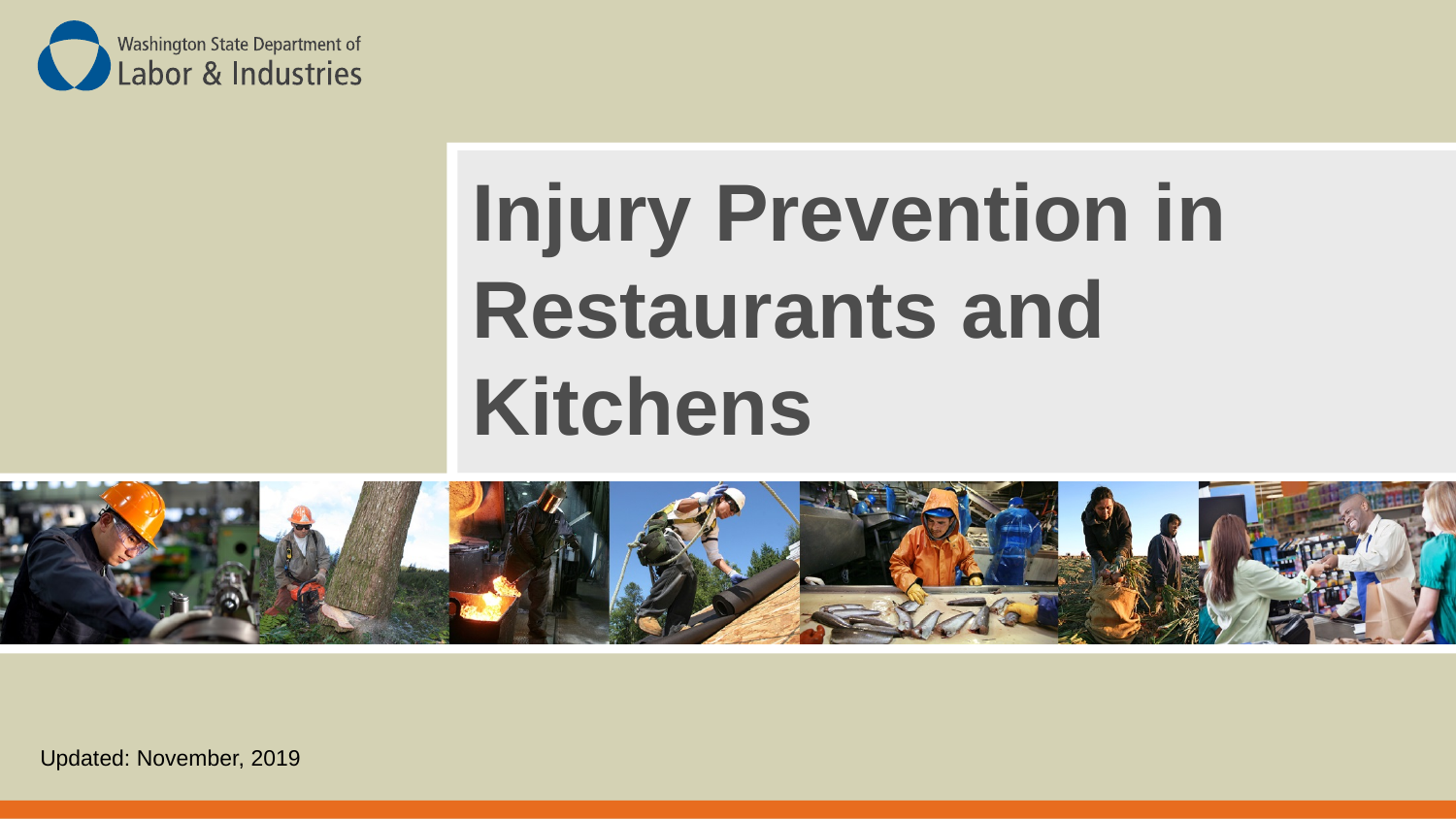

# Injury Prevention in Restaurants and Kitchens
Updated: November, 2019